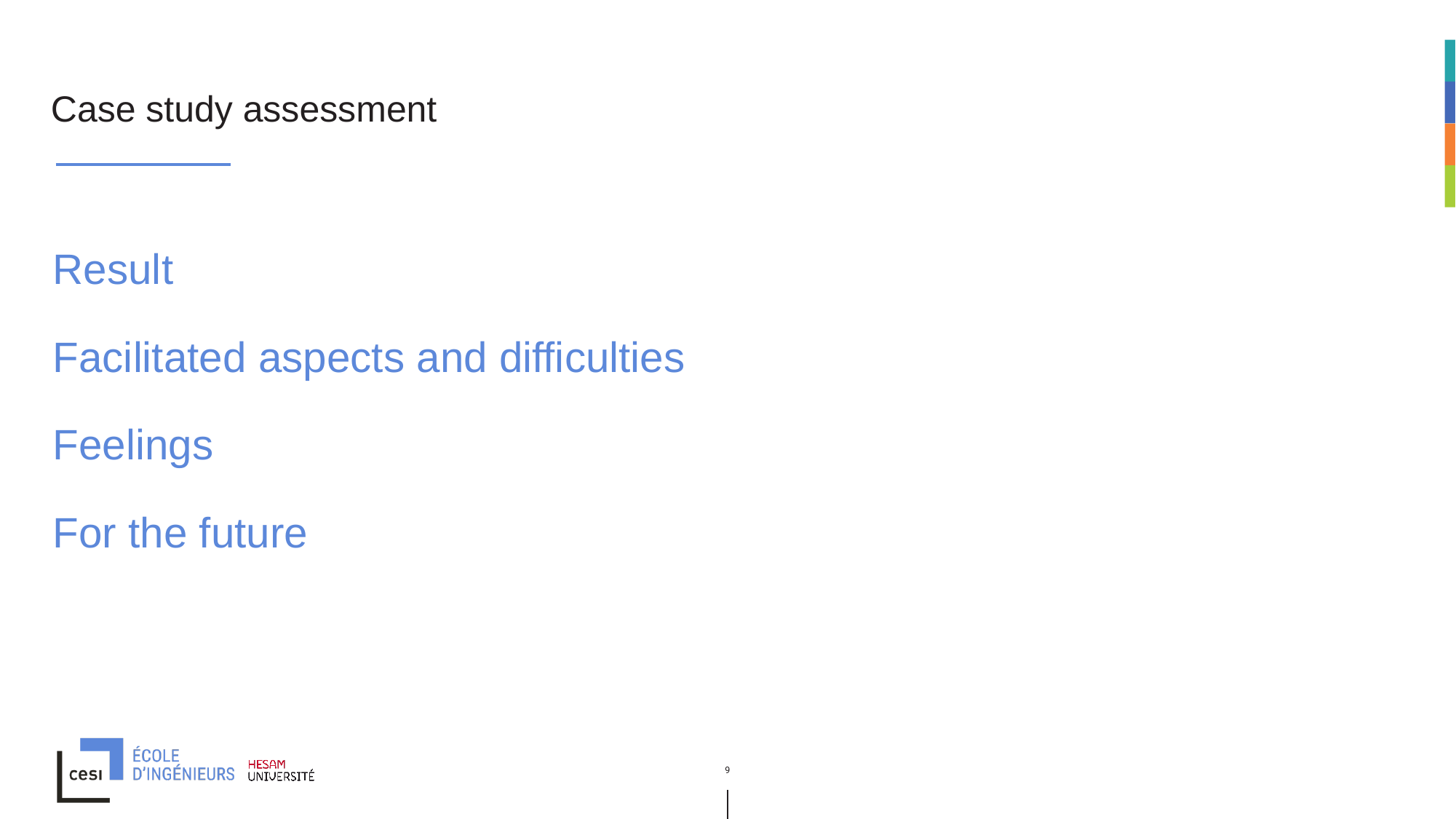

# Case study assessment

Result
Facilitated aspects and difficulties
Feelings
For the future
9